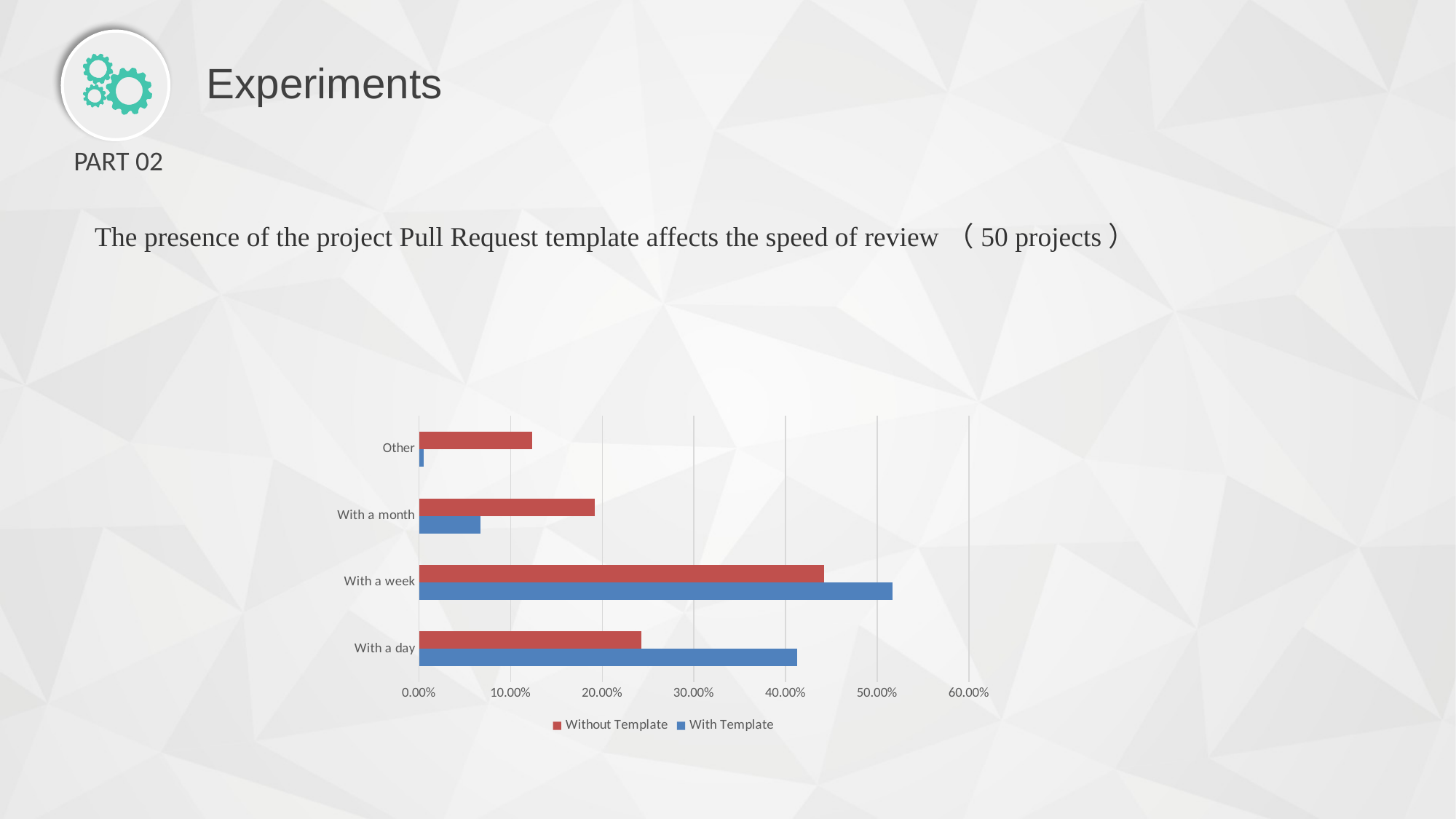

Experiments
PART 02
The presence of the project Pull Request template affects the speed of review（50 projects）

### Chart

| Category |  |  |
|---|---|---|
| With a day | 0.413 | 0.243 |
| With a week | 0.5163 | 0.4417 |
| With a month | 0.0673 | 0.192 |
| Other | 0.0051 | 0.1233 |